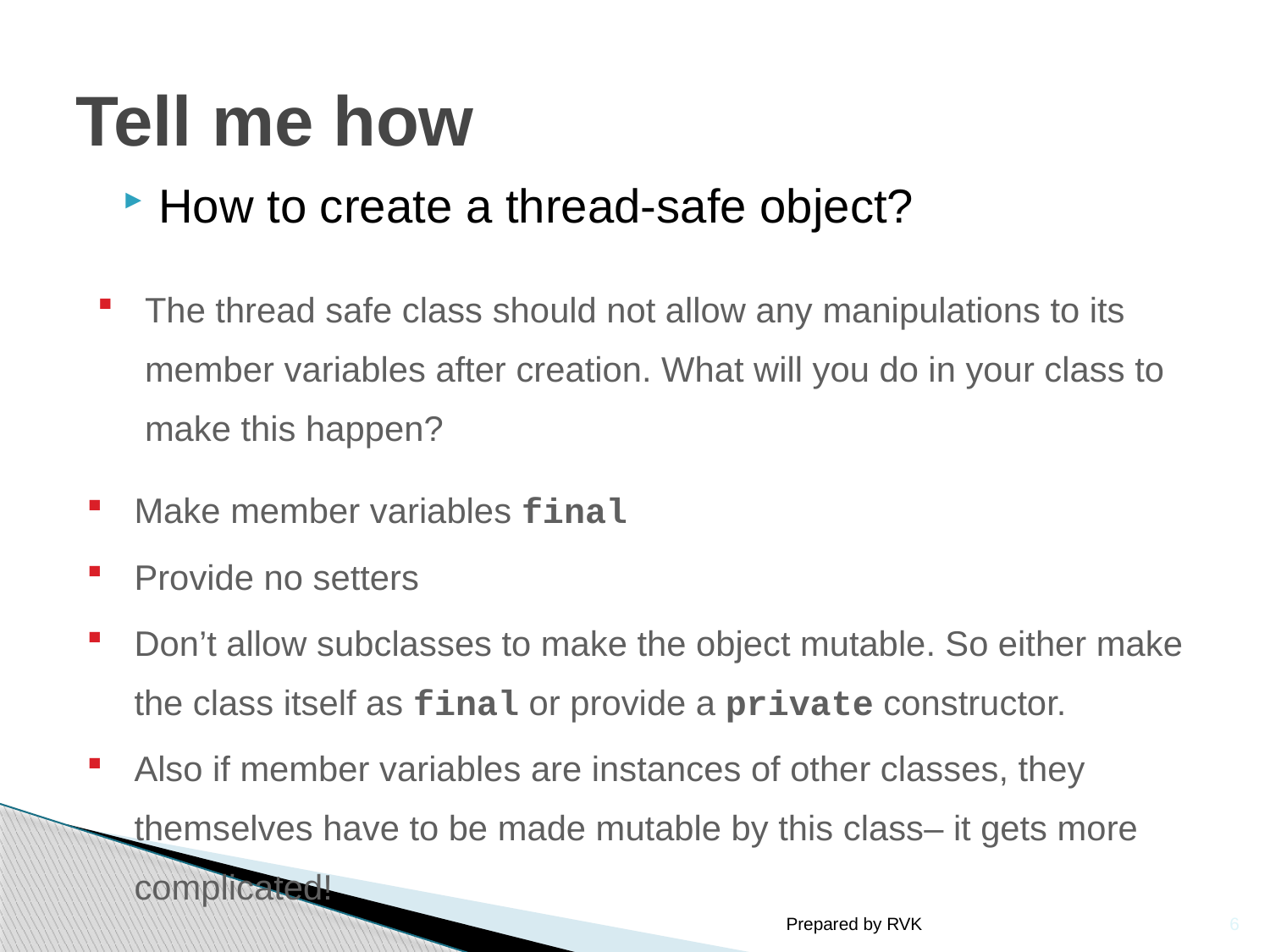

# Tell me how
How to create a thread-safe object?
The thread safe class should not allow any manipulations to its member variables after creation. What will you do in your class to make this happen?
Make member variables final
Provide no setters
Don’t allow subclasses to make the object mutable. So either make the class itself as final or provide a private constructor.
Also if member variables are instances of other classes, they themselves have to be made mutable by this class– it gets more complicated!
Prepared by RVK
6